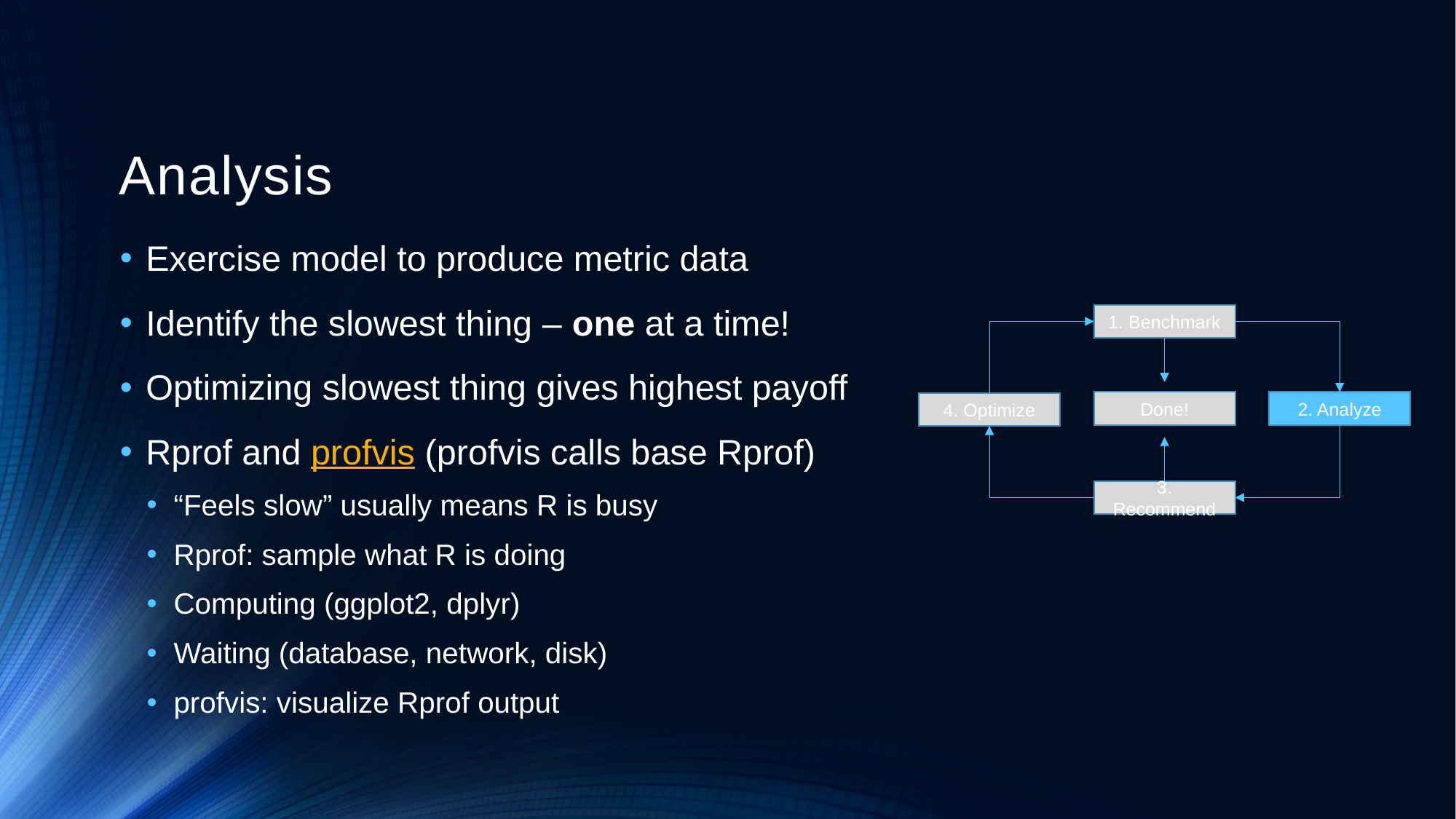

# Analysis
Exercise model to produce metric data
Identify the slowest thing – one at a time!
Optimizing slowest thing gives highest payoff
Rprof and profvis (profvis calls base Rprof)
“Feels slow” usually means R is busy
Rprof: sample what R is doing
Computing (ggplot2, dplyr)
Waiting (database, network, disk)
profvis: visualize Rprof output
1. Benchmark
Done!
2. Analyze
4. Optimize
3. Recommend